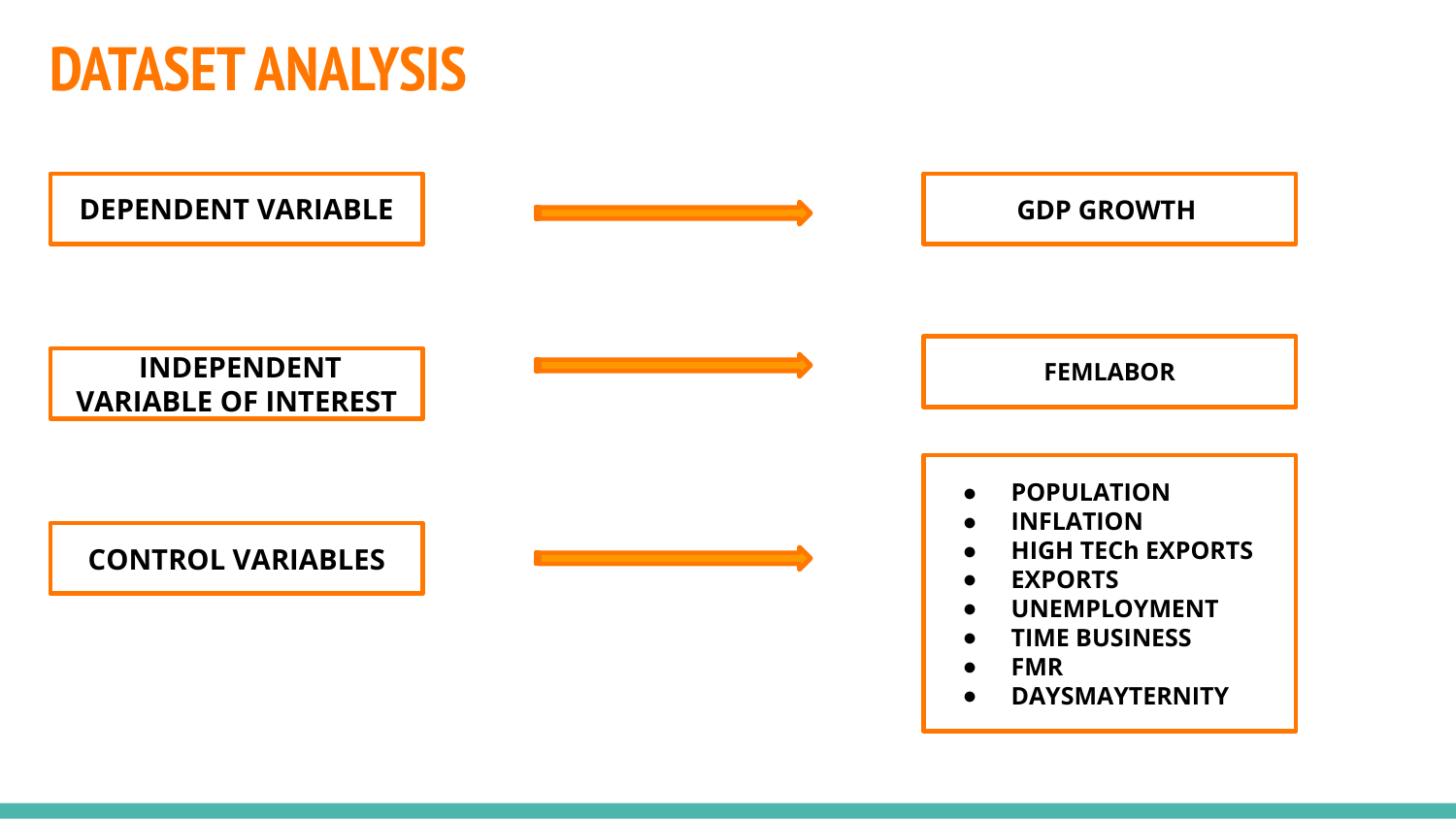

# DATASET ANALYSIS
DEPENDENT VARIABLE
GDP GROWTH

FEMLABOR
 INDEPENDENT VARIABLE OF INTEREST

POPULATION
INFLATION
HIGH TECh EXPORTS
EXPORTS
UNEMPLOYMENT
TIME BUSINESS
FMR
DAYSMAYTERNITY
CONTROL VARIABLES